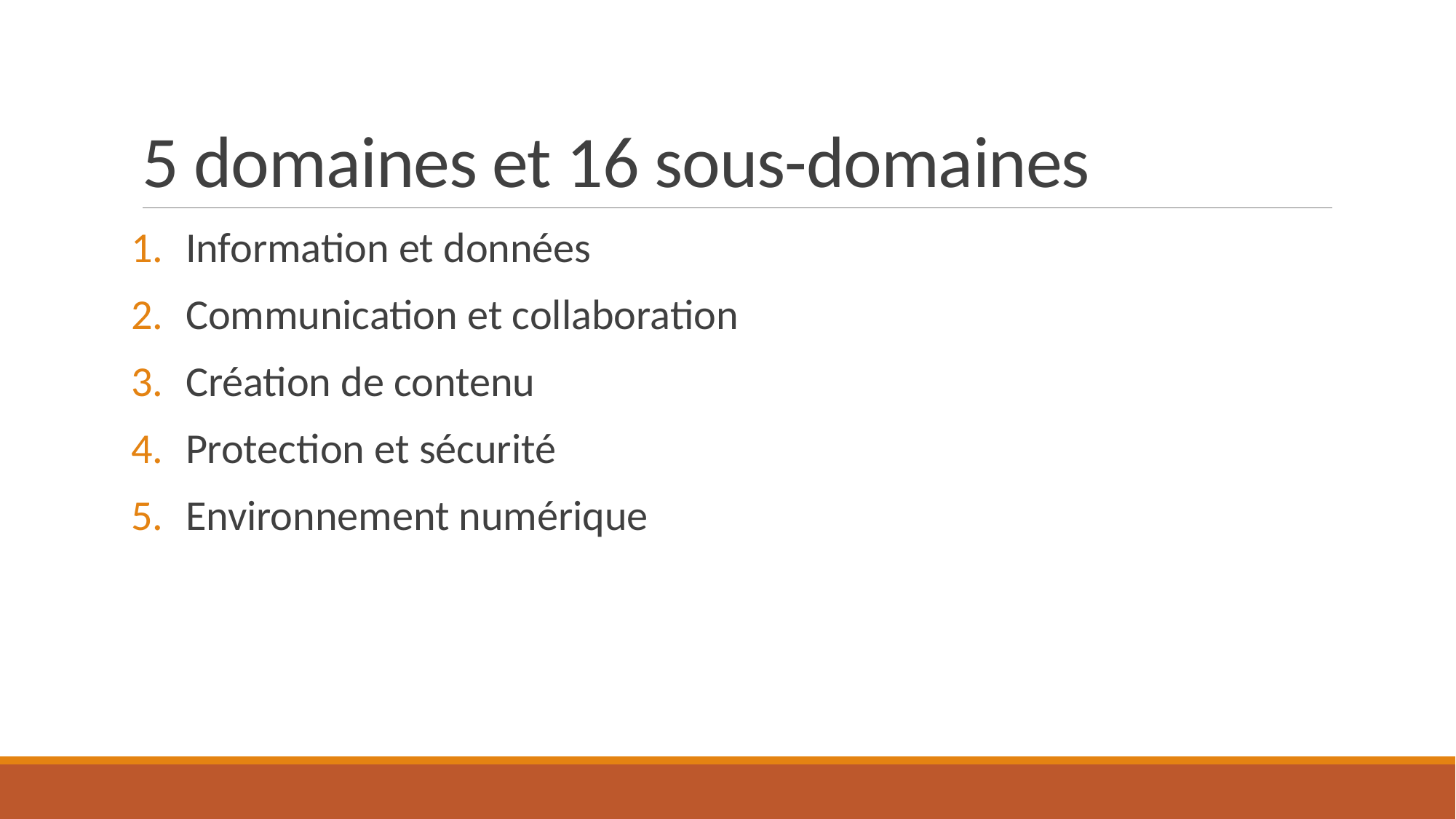

# 5 domaines et 16 sous-domaines
Information et données
Communication et collaboration
Création de contenu
Protection et sécurité
Environnement numérique